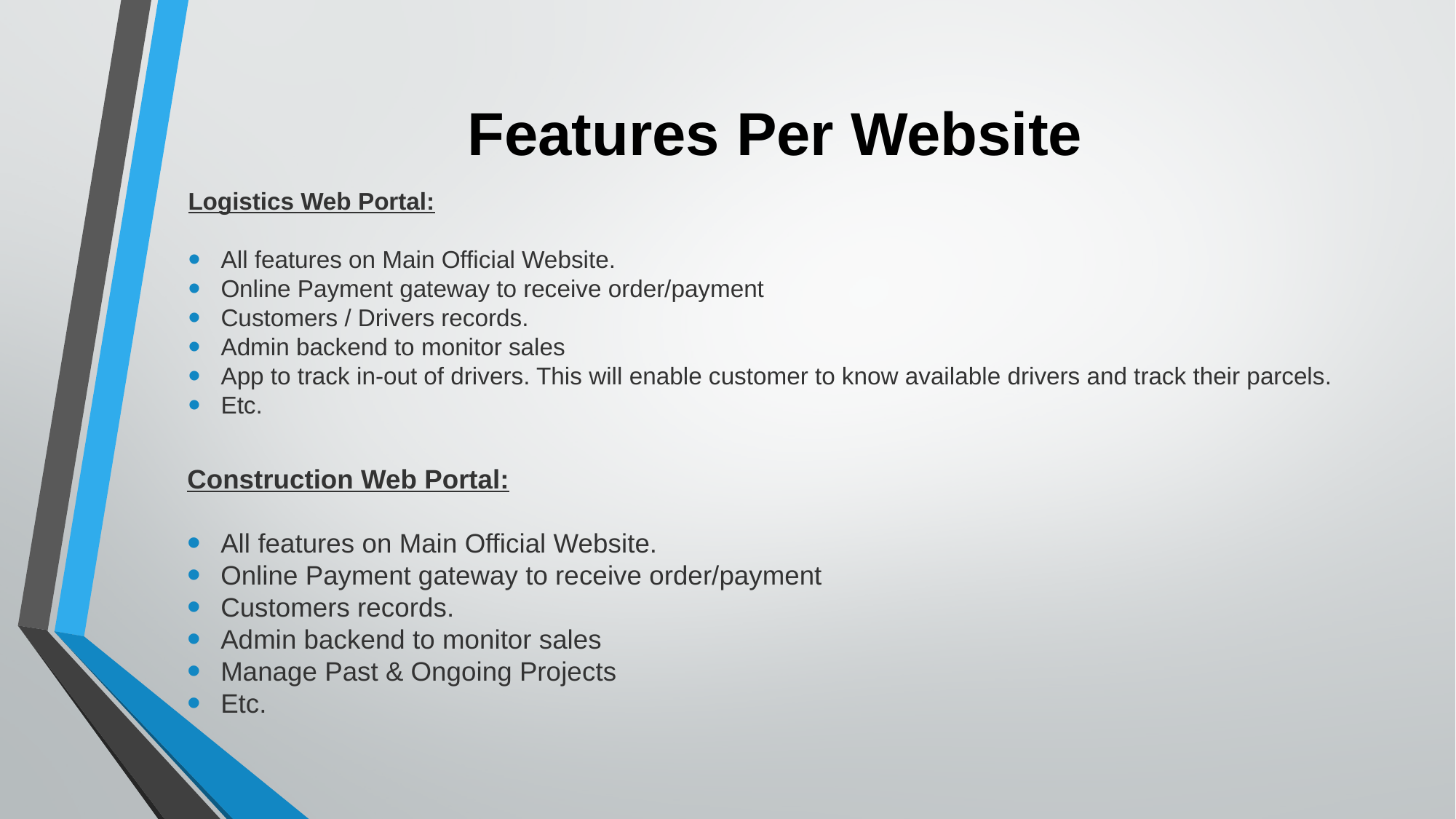

# Features Per Website
Logistics Web Portal:

All features on Main Official Website.
Online Payment gateway to receive order/payment
Customers / Drivers records.
Admin backend to monitor sales
App to track in-out of drivers. This will enable customer to know available drivers and track their parcels.
Etc.
Construction Web Portal:

All features on Main Official Website.
Online Payment gateway to receive order/payment
Customers records.
Admin backend to monitor sales
Manage Past & Ongoing Projects
Etc.